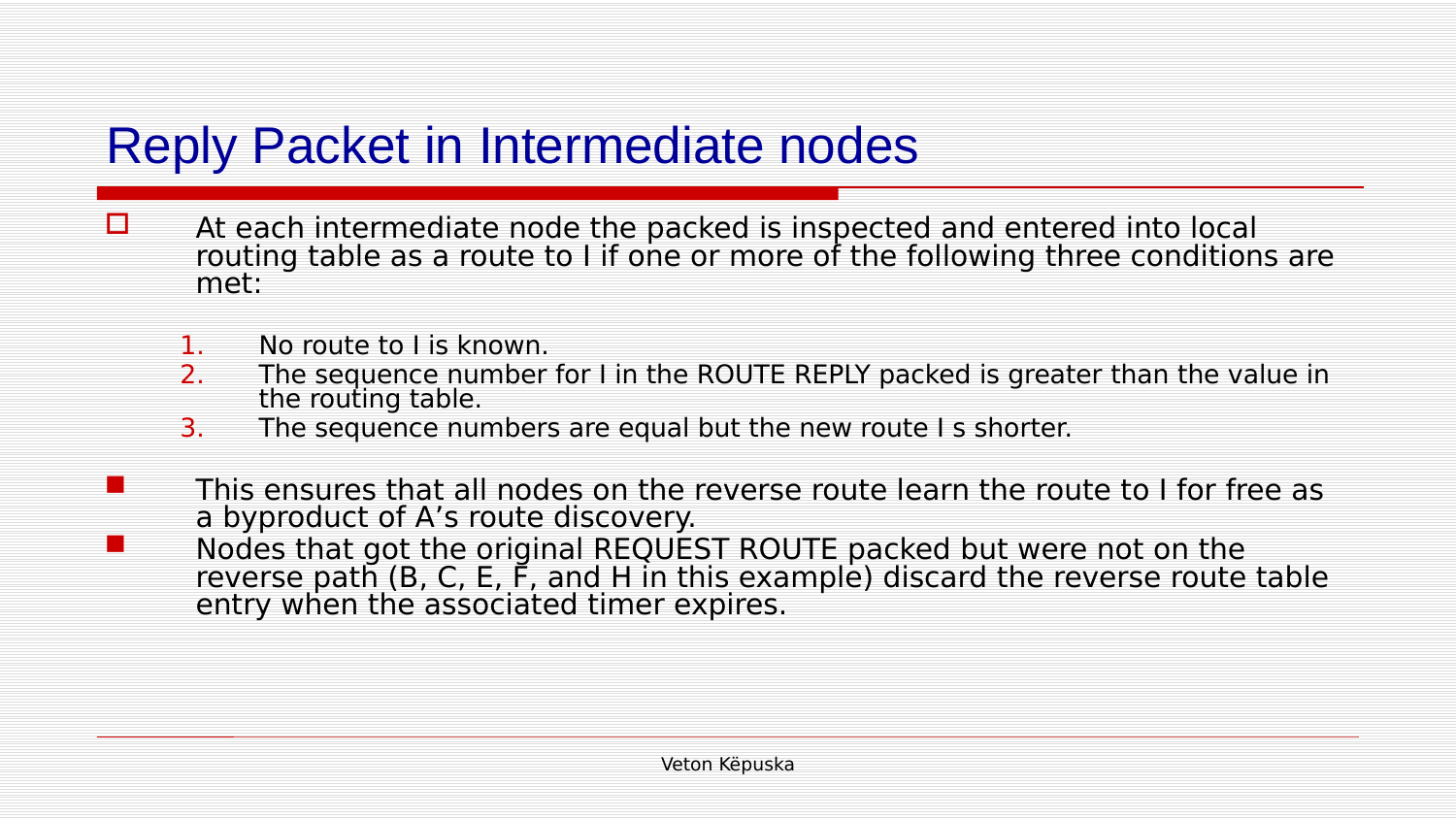

# Reply Packet in Intermediate nodes
At each intermediate node the packed is inspected and entered into local routing table as a route to I if one or more of the following three conditions are met:

No route to I is known.
The sequence number for I in the ROUTE REPLY packed is greater than the value in the routing table.
The sequence numbers are equal but the new route I s shorter.

This ensures that all nodes on the reverse route learn the route to I for free as a byproduct of A’s route discovery.
Nodes that got the original REQUEST ROUTE packed but were not on the reverse path (B, C, E, F, and H in this example) discard the reverse route table entry when the associated timer expires.

Veton Këpuska
77